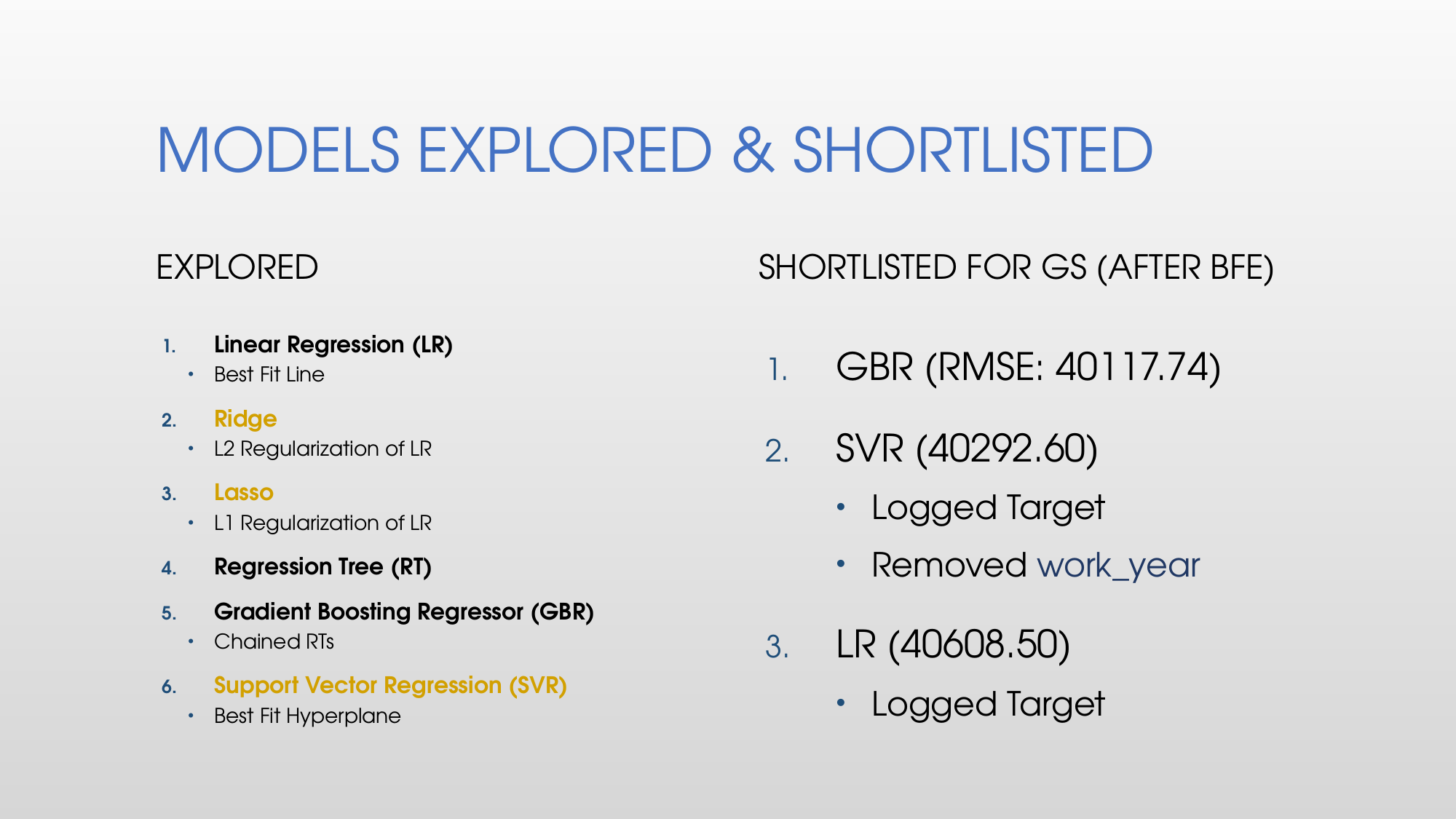

# Models Explored & Shortlisted
Explored
Shortlisted for gs (After BFE)
Linear Regression (LR)
Best Fit Line
Ridge
L2 Regularization of LR
Lasso
L1 Regularization of LR
Regression Tree (RT)
Gradient Boosting Regressor (GBR)
Chained RTs
Support Vector Regression (SVR)
Best Fit Hyperplane
GBR (RMSE: 40117.74)
SVR (40292.60)
Logged Target
Removed work_year
LR (40608.50)
Logged Target